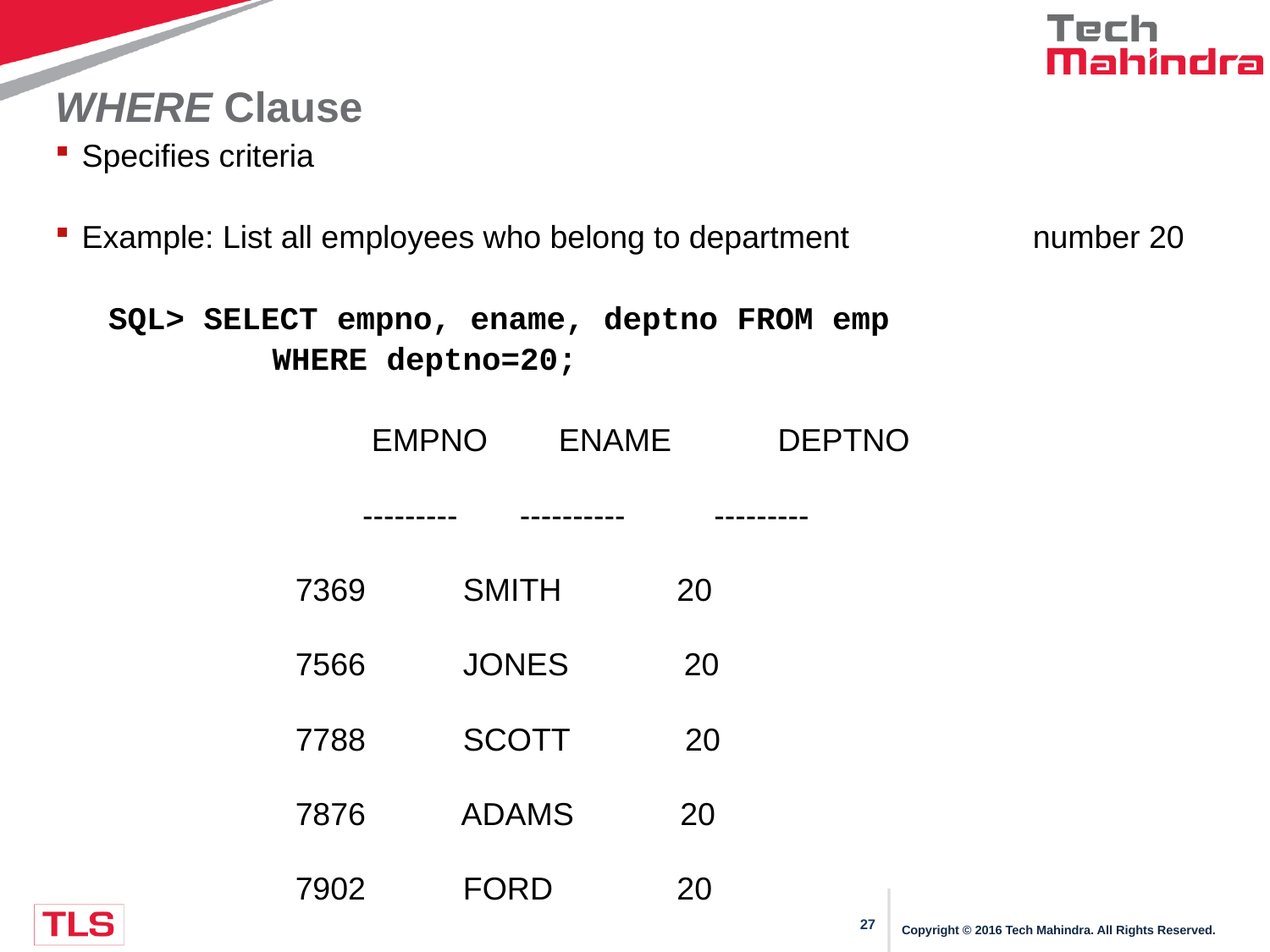

# WHERE Clause
Specifies criteria

Example: List all employees who belong to department 	       number 20

      SQL> SELECT empno, ename, deptno FROM emp
	          WHERE deptno=20;

		    EMPNO        ENAME            DEPTNO
                   	   ---------       ----------          ---------
                        7369           SMITH             20
                        7566           JONES             20
                        7788           SCOTT             20
                        7876           ADAMS            20
                        7902           FORD              20
Copyright © 2016 Tech Mahindra. All Rights Reserved.